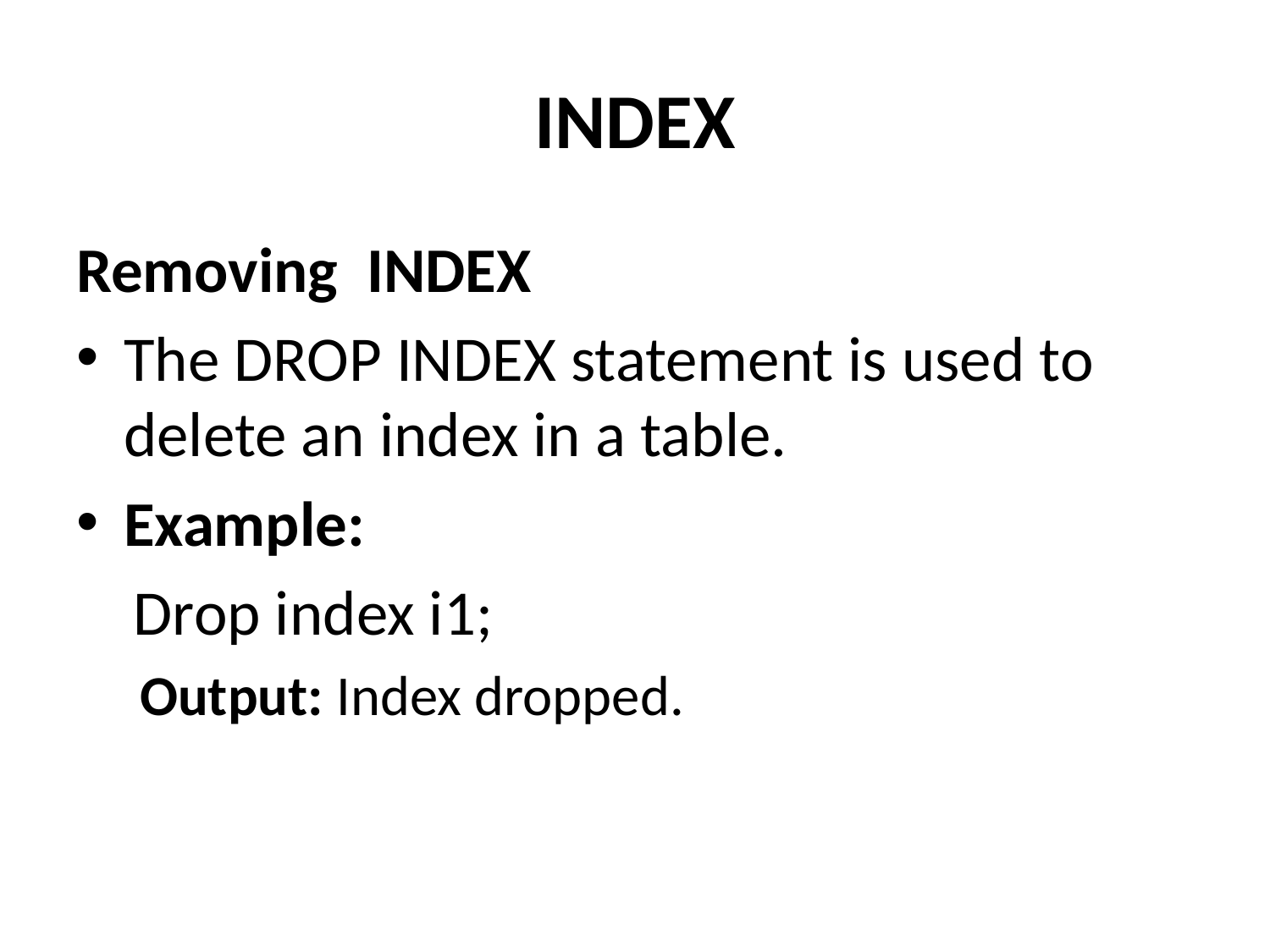

# INDEX
Removing  INDEX
The DROP INDEX statement is used to delete an index in a table.
Example:
    Drop index i1;
     Output: Index dropped.